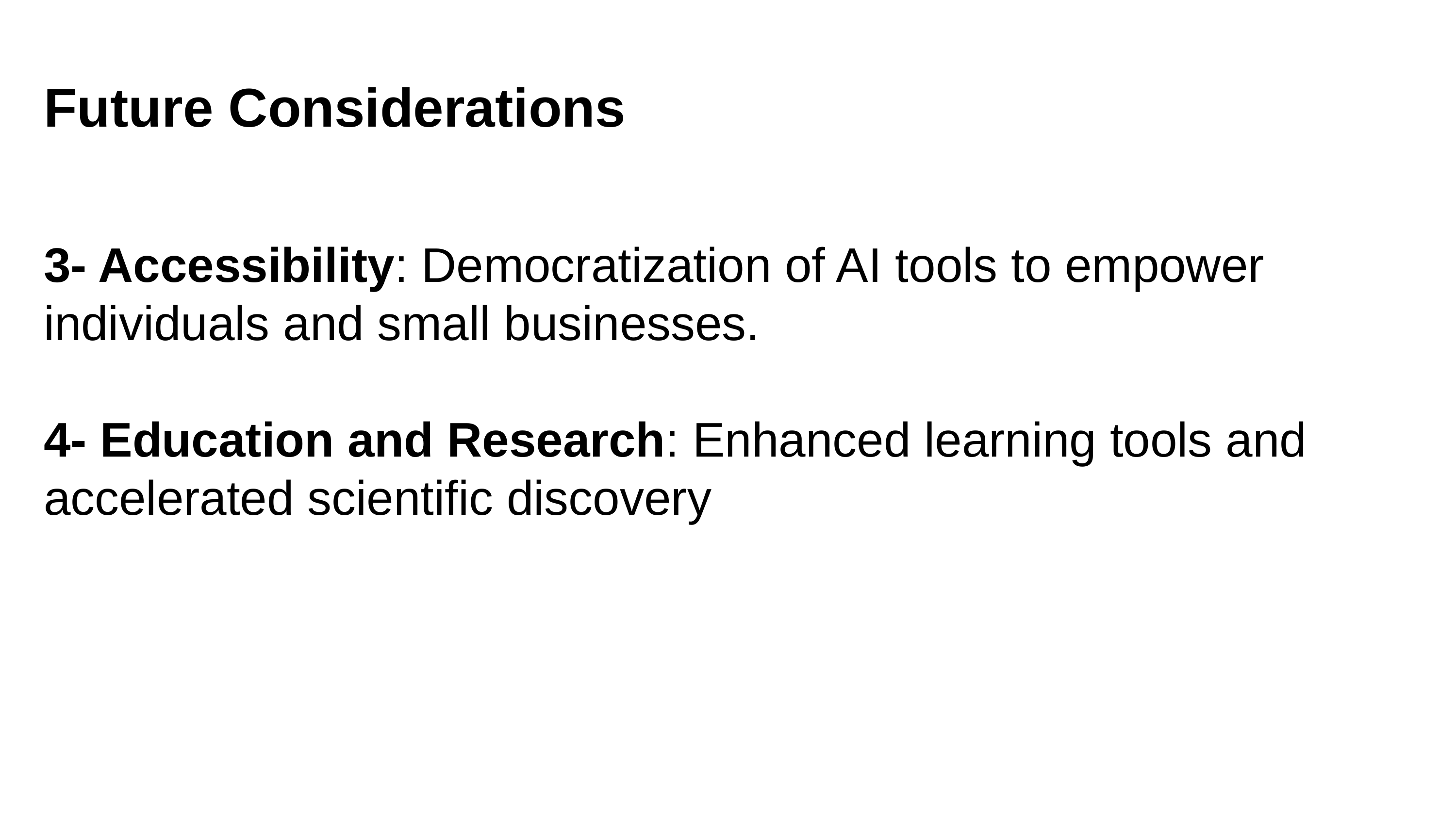

Future Considerations

3- Accessibility: Democratization of AI tools to empower individuals and small businesses.

4- Education and Research: Enhanced learning tools and accelerated scientific discovery